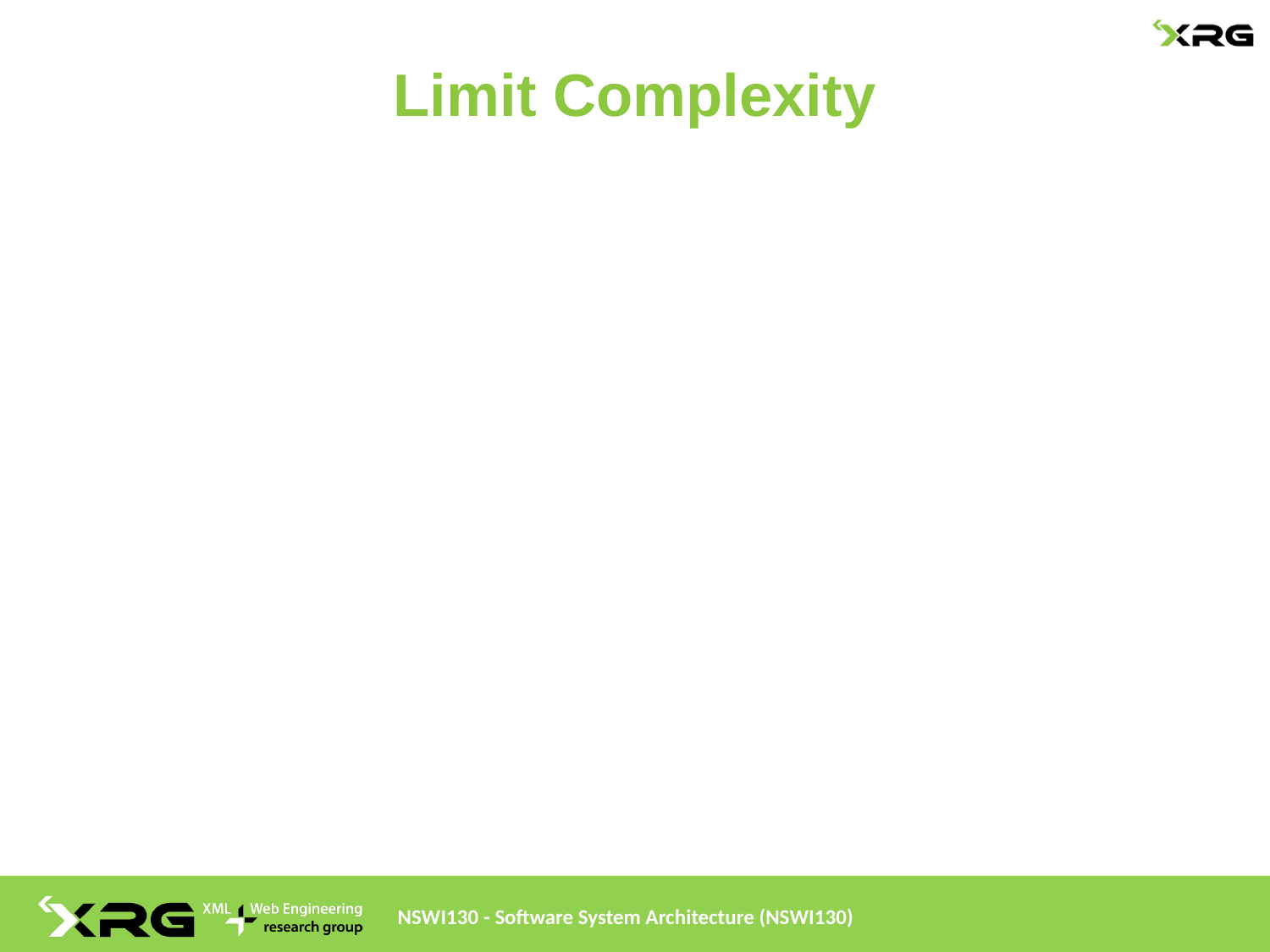

# Limit Complexity
NSWI130 - Software System Architecture (NSWI130)